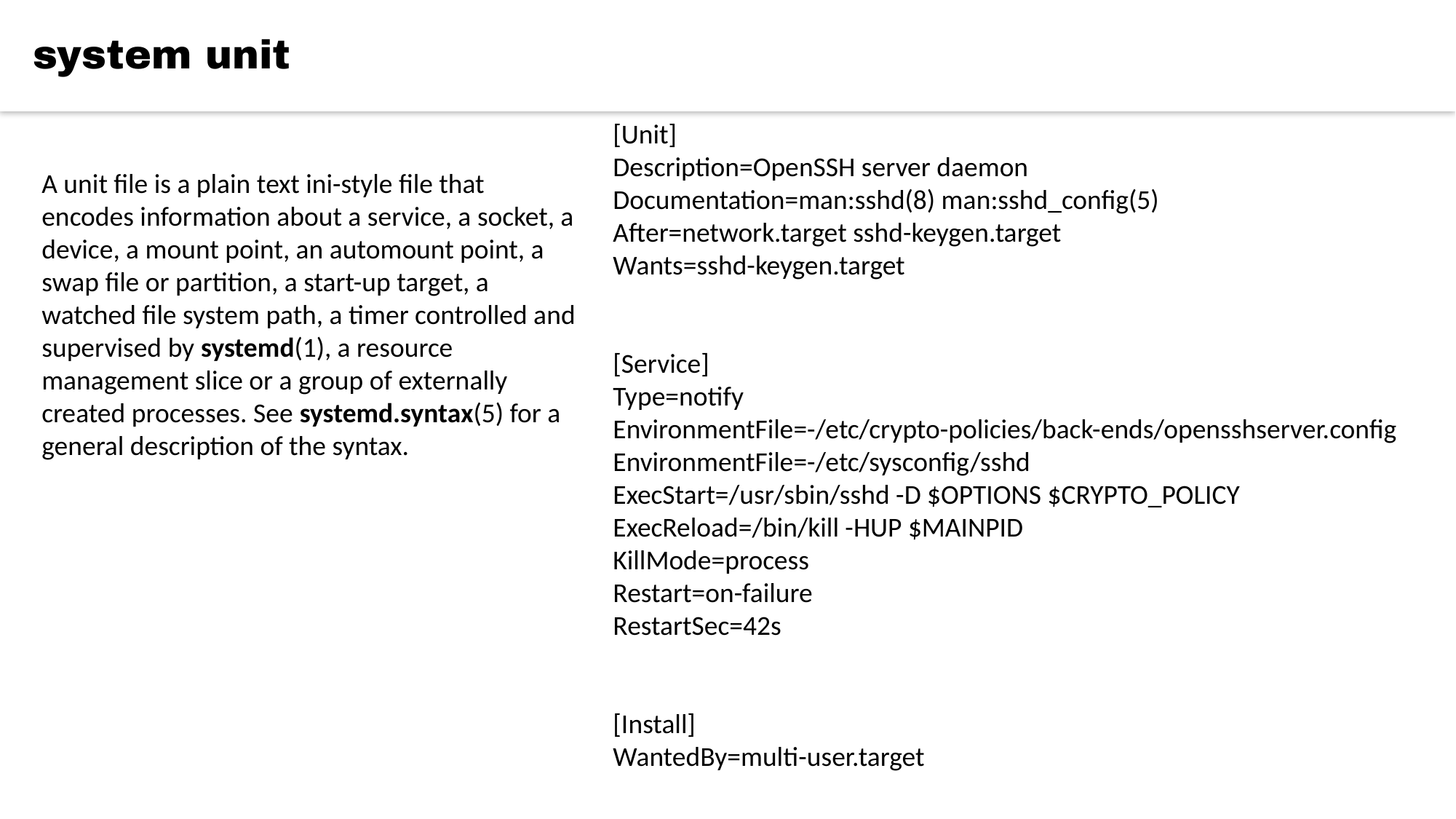

system unit
[Unit]
Description=OpenSSH server daemon
Documentation=man:sshd(8) man:sshd_config(5)
After=network.target sshd-keygen.target
Wants=sshd-keygen.target

[Service]
Type=notify
EnvironmentFile=-/etc/crypto-policies/back-ends/opensshserver.config
EnvironmentFile=-/etc/sysconfig/sshd
ExecStart=/usr/sbin/sshd -D $OPTIONS $CRYPTO_POLICY
ExecReload=/bin/kill -HUP $MAINPID
KillMode=process
Restart=on-failure
RestartSec=42s

[Install]
WantedBy=multi-user.target
A unit file is a plain text ini-style file that encodes information about a service, a socket, a device, a mount point, an automount point, a swap file or partition, a start-up target, a watched file system path, a timer controlled and supervised by systemd(1), a resource management slice or a group of externally created processes. See systemd.syntax(5) for a general description of the syntax.